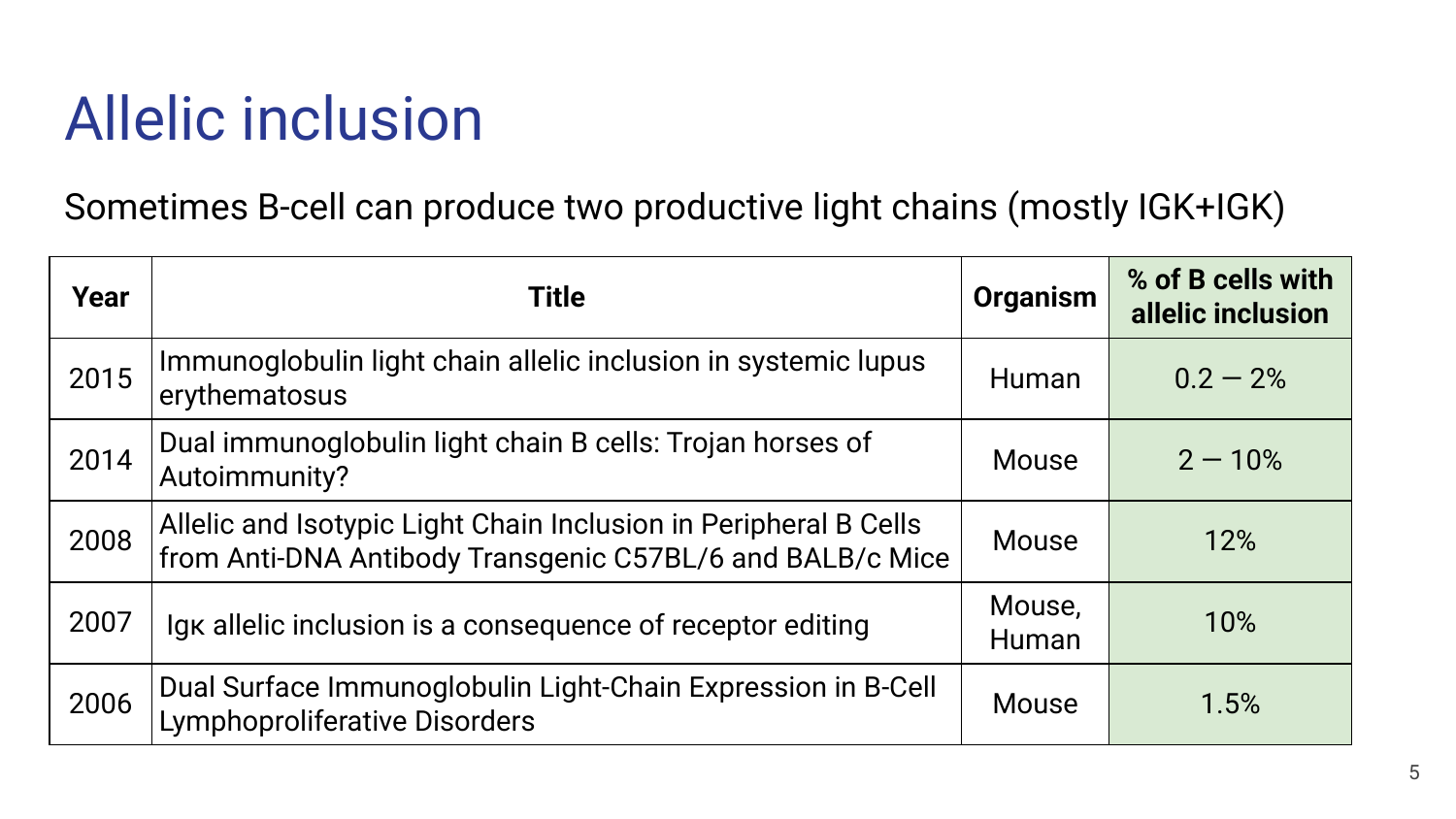

# Allelic inclusion
Sometimes B-cell can produce two productive light chains (mostly IGK+IGK)

| Year | Title | Organism | % of B cells with allelic inclusion |
| --- | --- | --- | --- |
| 2015 | Immunoglobulin light chain allelic inclusion in systemic lupus erythematosus | Human | 0.2 — 2% |
| 2014 | Dual immunoglobulin light chain B cells: Trojan horses of Autoimmunity? | Mouse | 2 — 10% |
| 2008 | Allelic and Isotypic Light Chain Inclusion in Peripheral B Cells from Anti-DNA Antibody Transgenic C57BL/6 and BALB/c Mice | Mouse | 12% |
| 2007 | Igκ allelic inclusion is a consequence of receptor editing | Mouse, Human | 10% |
| 2006 | Dual Surface Immunoglobulin Light-Chain Expression in B-Cell Lymphoproliferative Disorders | Mouse | 1.5% |
5